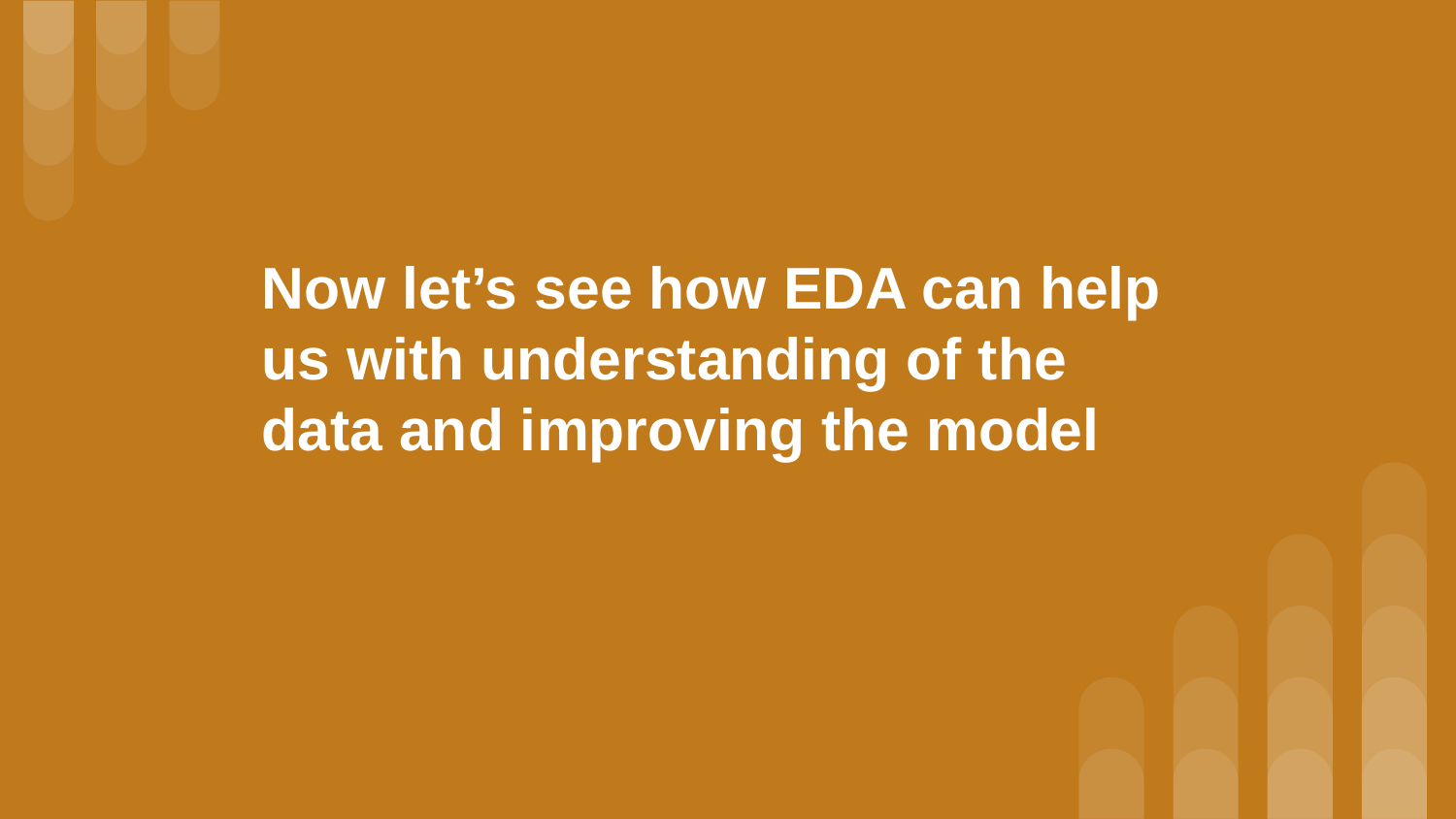

# Now let’s see how EDA can help us with understanding of the data and improving the model